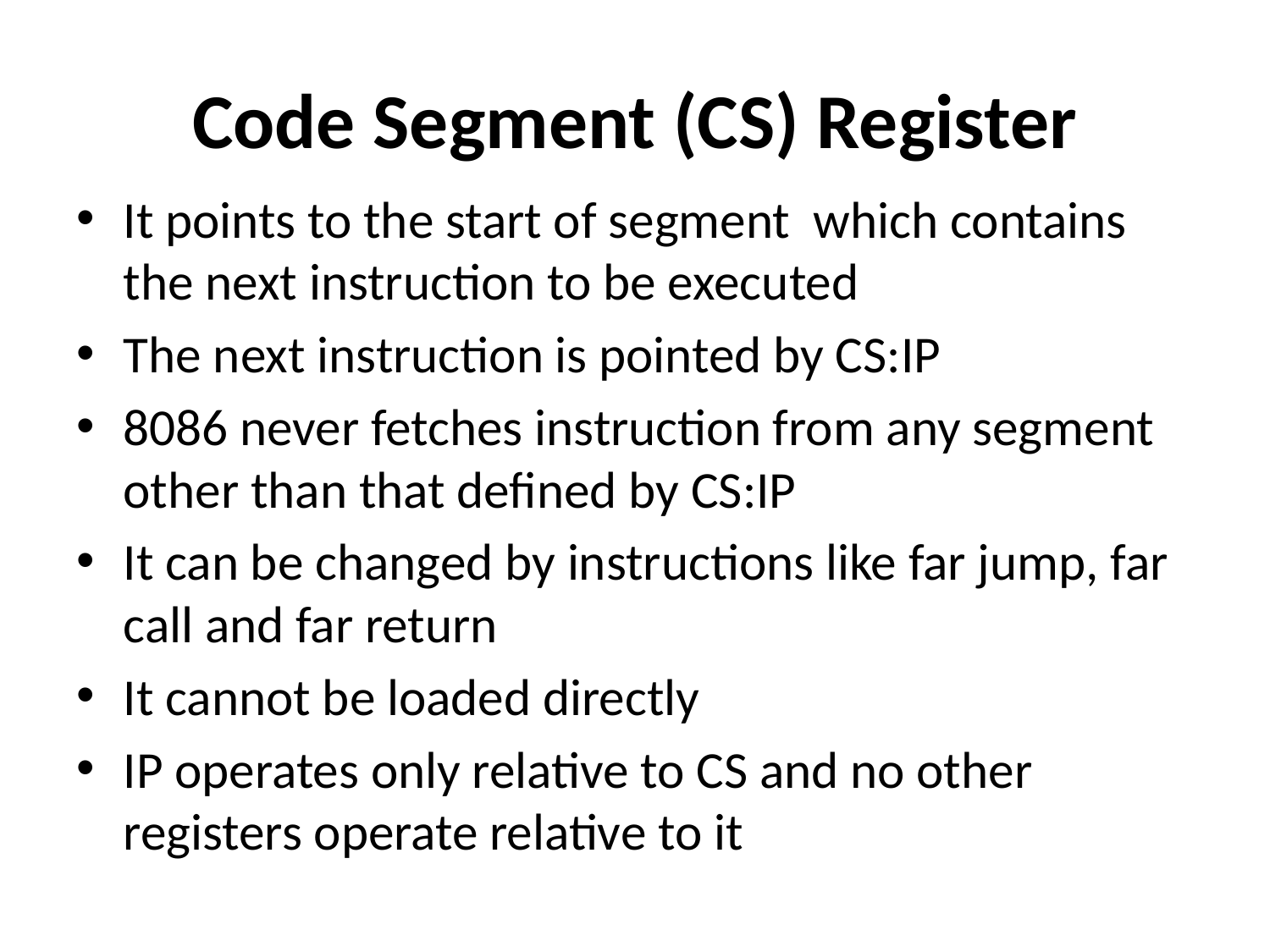

# Code Segment (CS) Register
It points to the start of segment  which contains the next instruction to be executed
The next instruction is pointed by CS:IP
8086 never fetches instruction from any segment other than that defined by CS:IP
It can be changed by instructions like far jump, far call and far return
It cannot be loaded directly
IP operates only relative to CS and no other registers operate relative to it